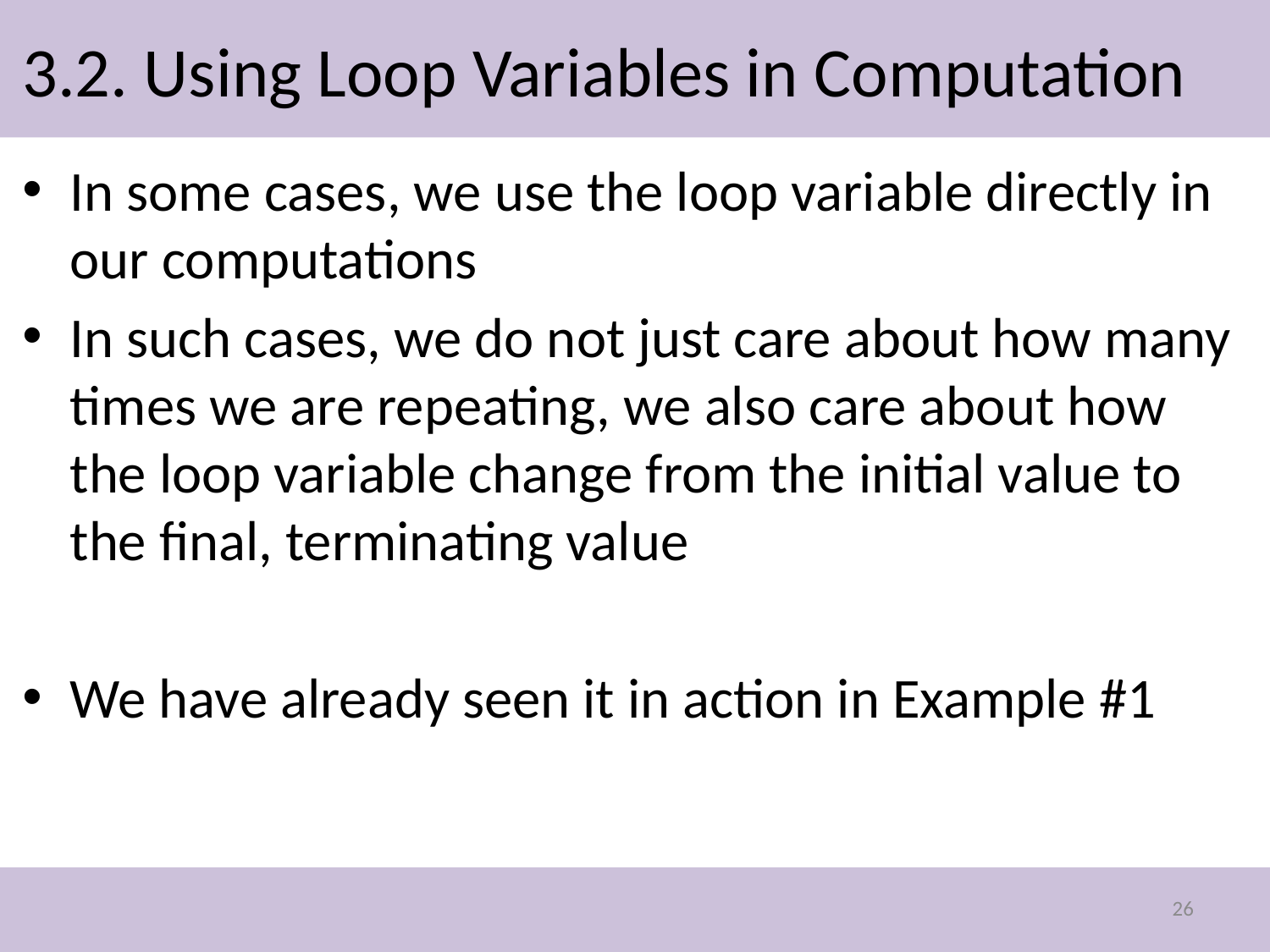

# 3.2. Using Loop Variables in Computation
In some cases, we use the loop variable directly in our computations
In such cases, we do not just care about how many times we are repeating, we also care about how the loop variable change from the initial value to the final, terminating value

We have already seen it in action in Example #1
26